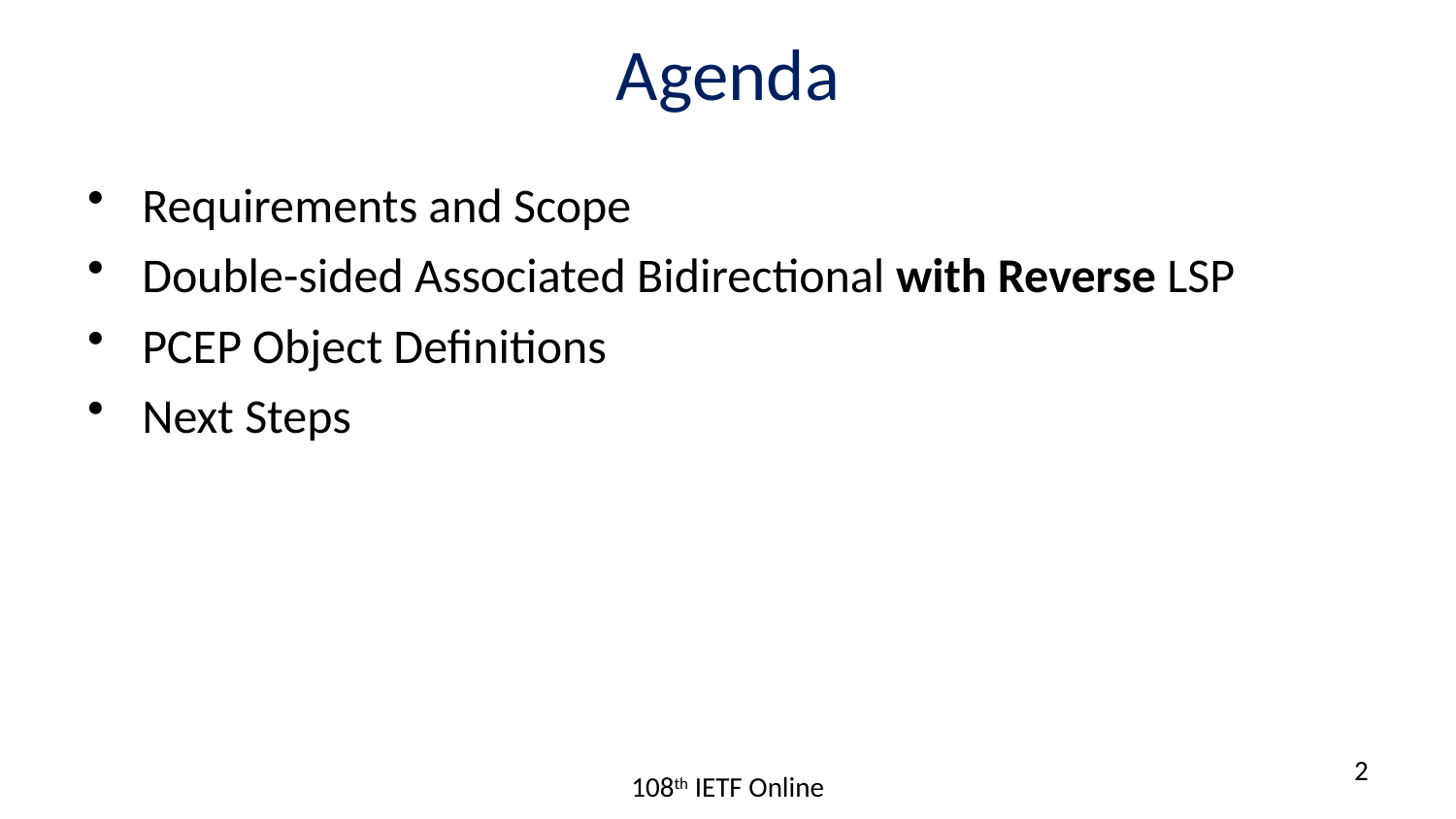

# Agenda
Requirements and Scope
Double-sided Associated Bidirectional with Reverse LSP
PCEP Object Definitions
Next Steps
2
108th IETF Online